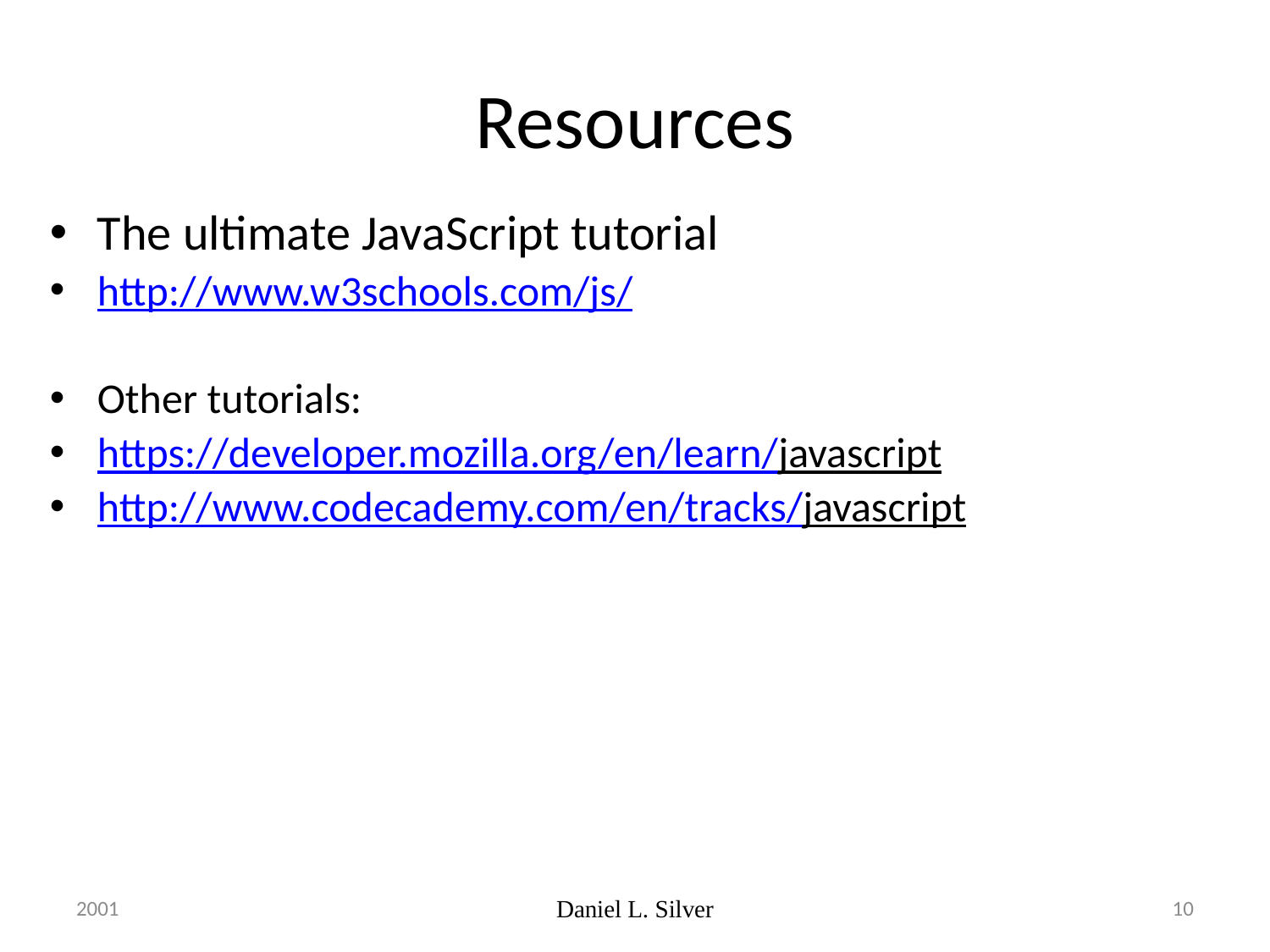

# Resources
The ultimate JavaScript tutorial
http://www.w3schools.com/js/

Other tutorials:
https://developer.mozilla.org/en/learn/javascript
http://www.codecademy.com/en/tracks/javascript

2001
Daniel L. Silver
10